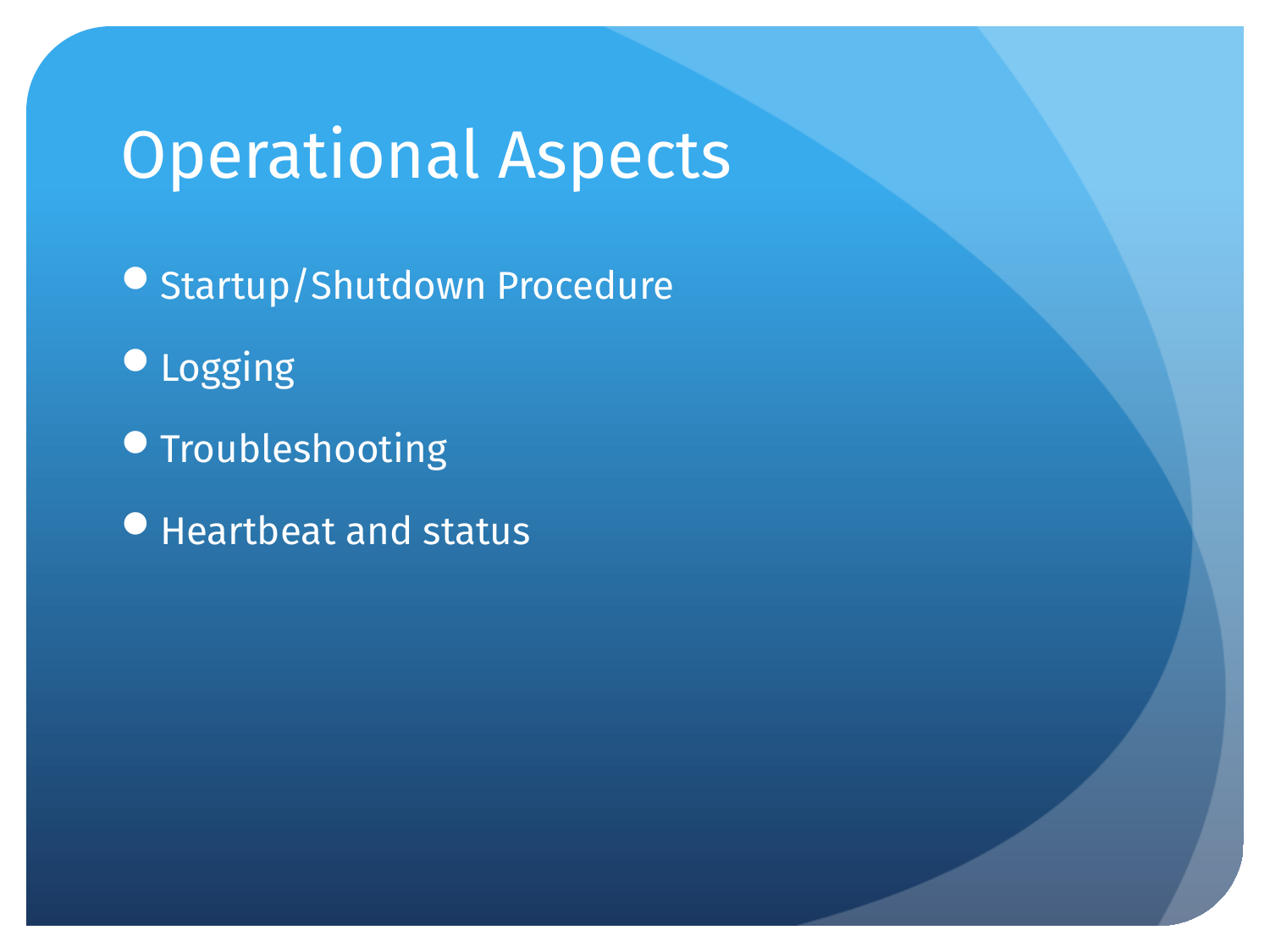

# Operational Aspects
Startup/Shutdown Procedure
Logging
Troubleshooting
Heartbeat and status